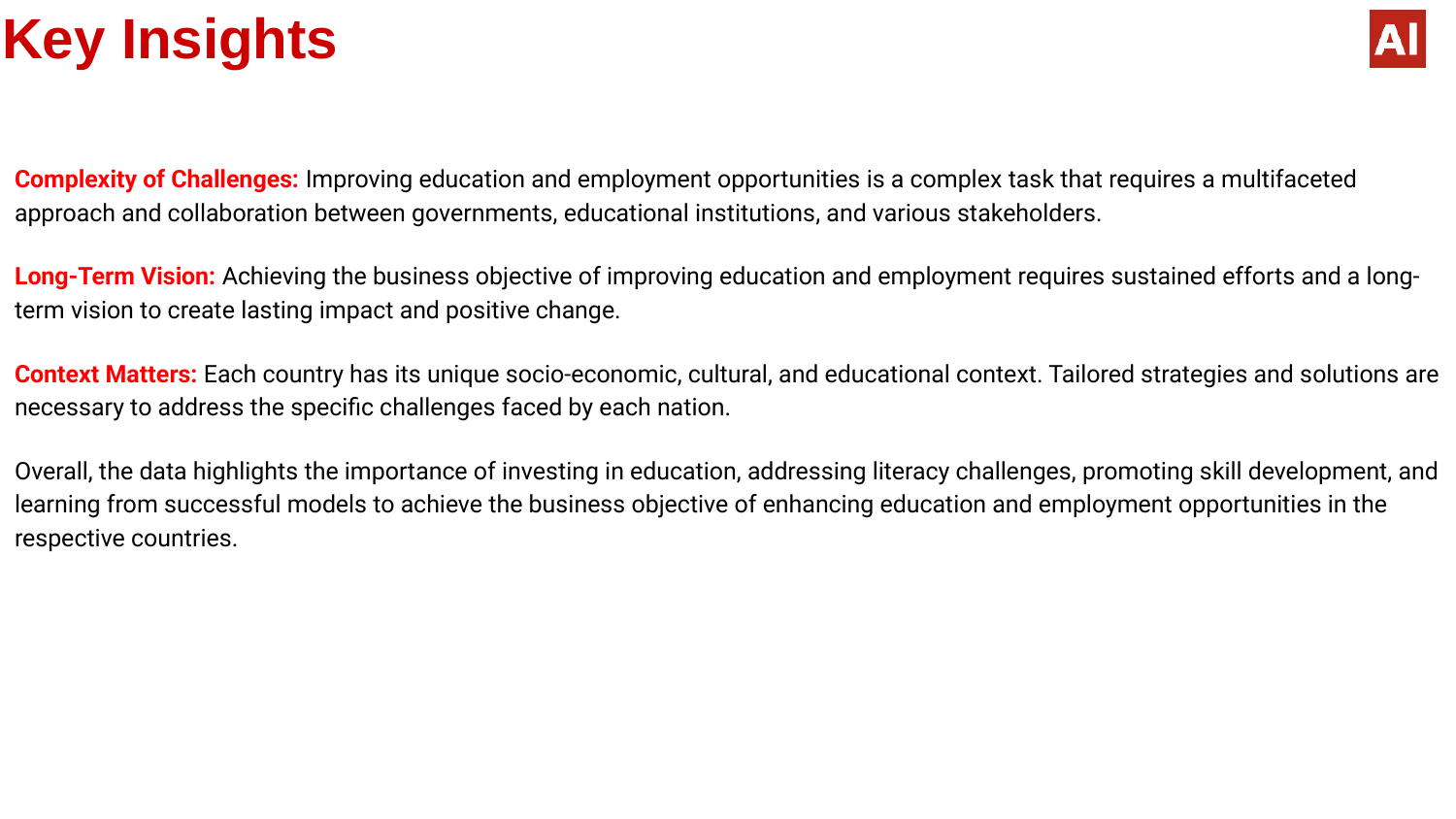

# Key Insights
Complexity of Challenges: Improving education and employment opportunities is a complex task that requires a multifaceted approach and collaboration between governments, educational institutions, and various stakeholders.
Long-Term Vision: Achieving the business objective of improving education and employment requires sustained efforts and a long-term vision to create lasting impact and positive change.
Context Matters: Each country has its unique socio-economic, cultural, and educational context. Tailored strategies and solutions are necessary to address the specific challenges faced by each nation.
Overall, the data highlights the importance of investing in education, addressing literacy challenges, promoting skill development, and learning from successful models to achieve the business objective of enhancing education and employment opportunities in the respective countries.